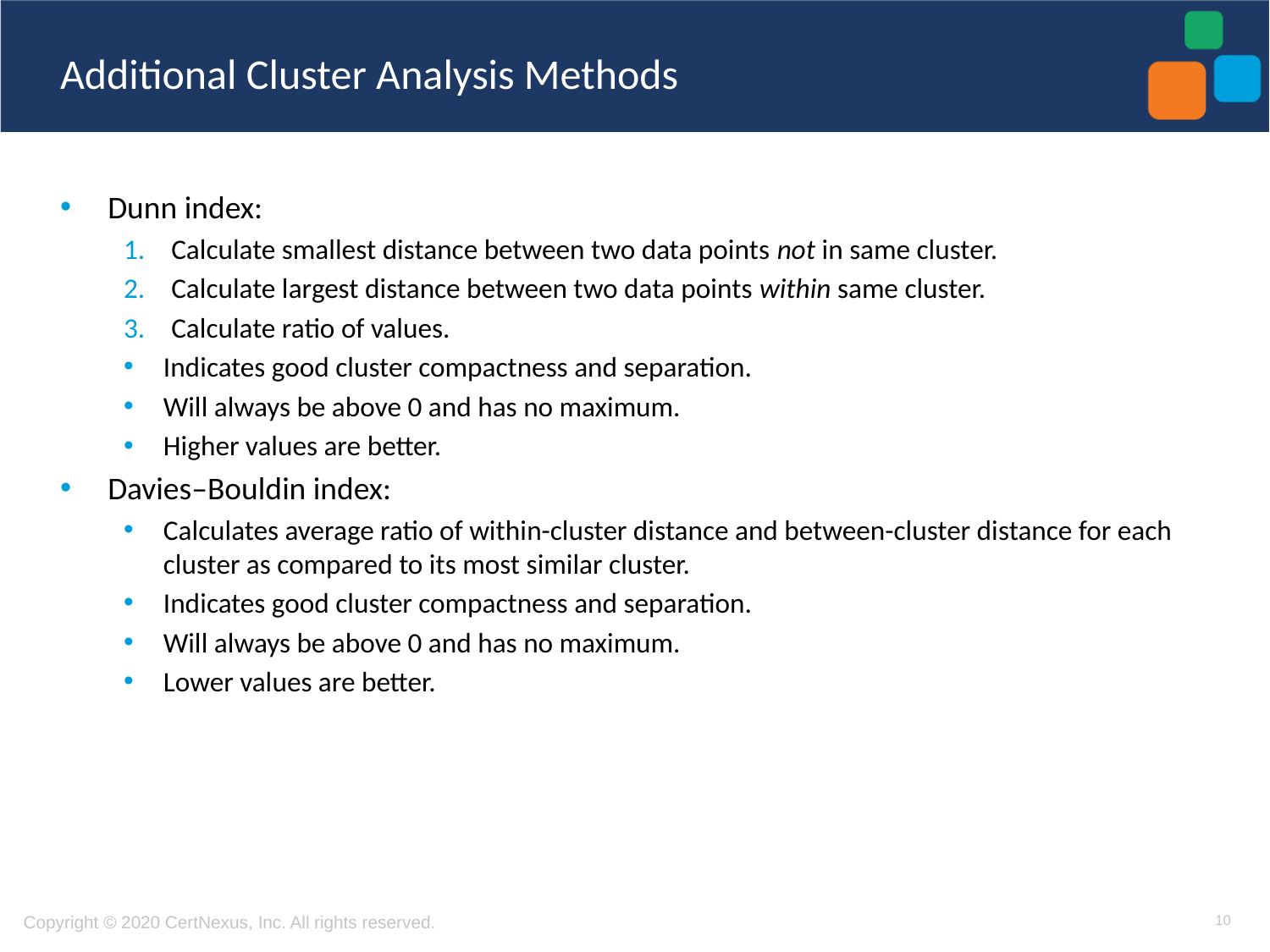

# Additional Cluster Analysis Methods
Dunn index:
Calculate smallest distance between two data points not in same cluster.
Calculate largest distance between two data points within same cluster.
Calculate ratio of values.
Indicates good cluster compactness and separation.
Will always be above 0 and has no maximum.
Higher values are better.
Davies–Bouldin index:
Calculates average ratio of within-cluster distance and between-cluster distance for each cluster as compared to its most similar cluster.
Indicates good cluster compactness and separation.
Will always be above 0 and has no maximum.
Lower values are better.
10